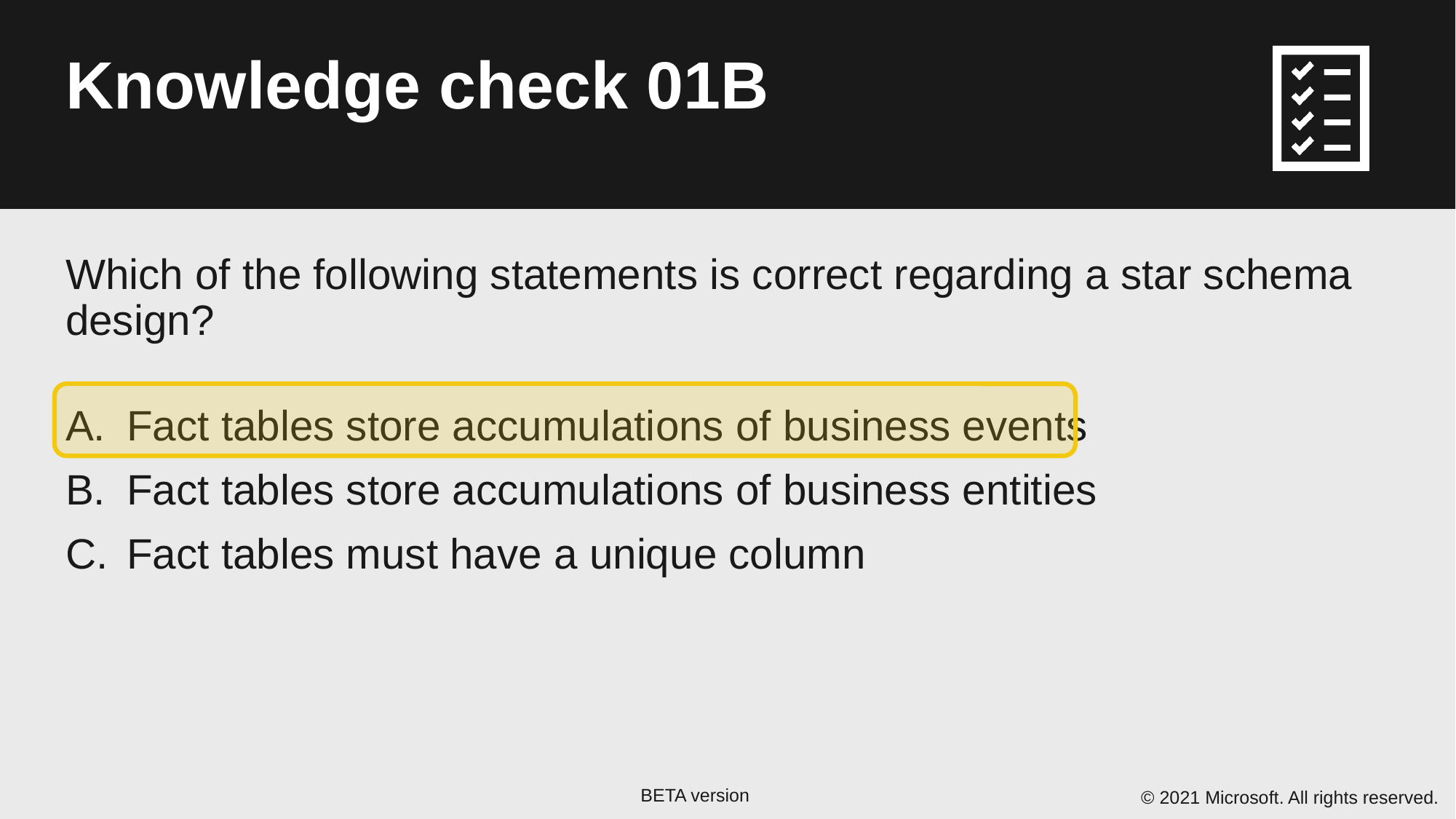

# Knowledge check 01B
Which of the following statements is correct regarding a star schema design?
Fact tables store accumulations of business events
Fact tables store accumulations of business entities
Fact tables must have a unique column

© 2021 Microsoft. All rights reserved.